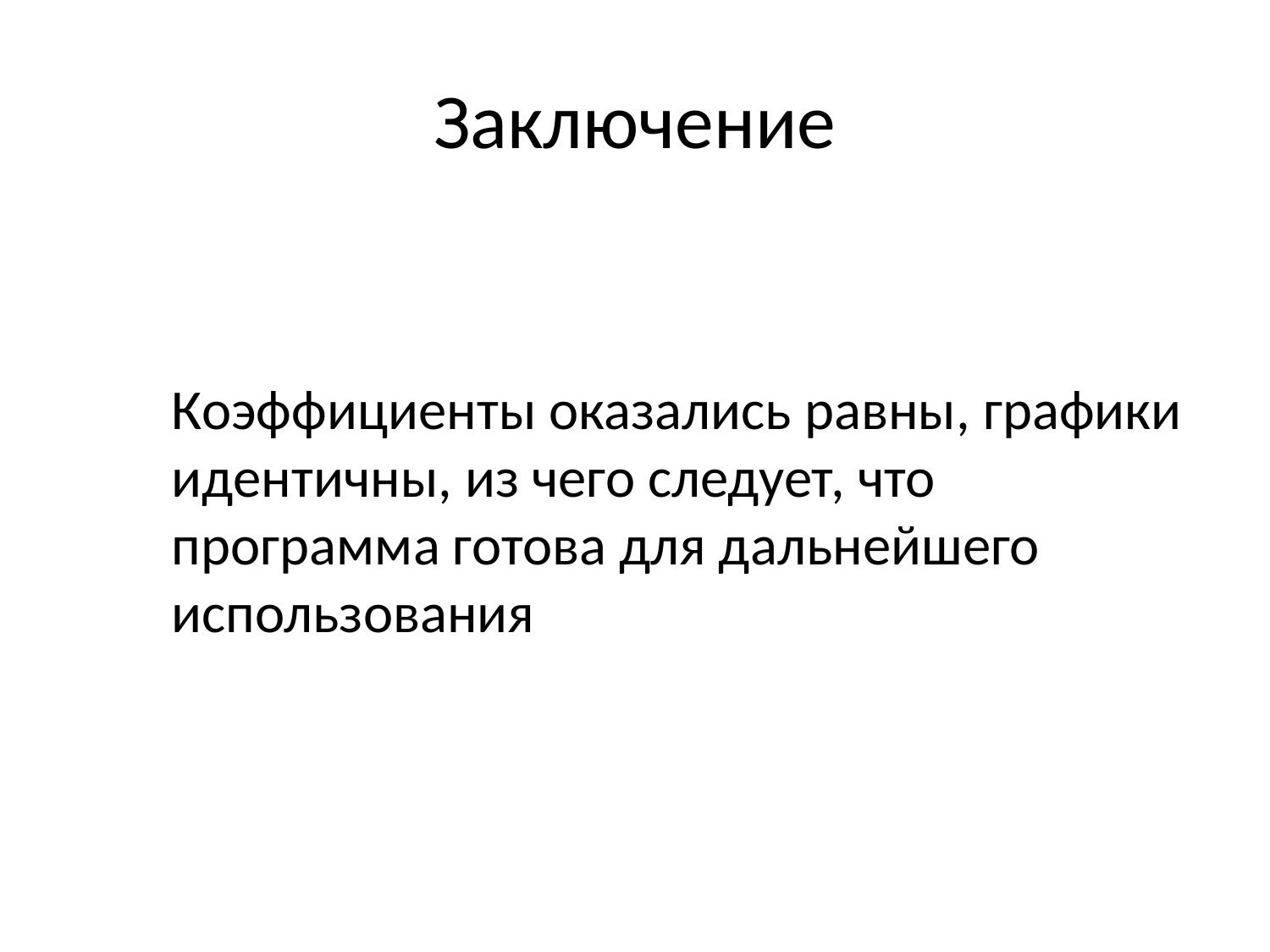

# Заключение
Коэффициенты оказались равны, графики идентичны, из чего следует, что программа готова для дальнейшего использования